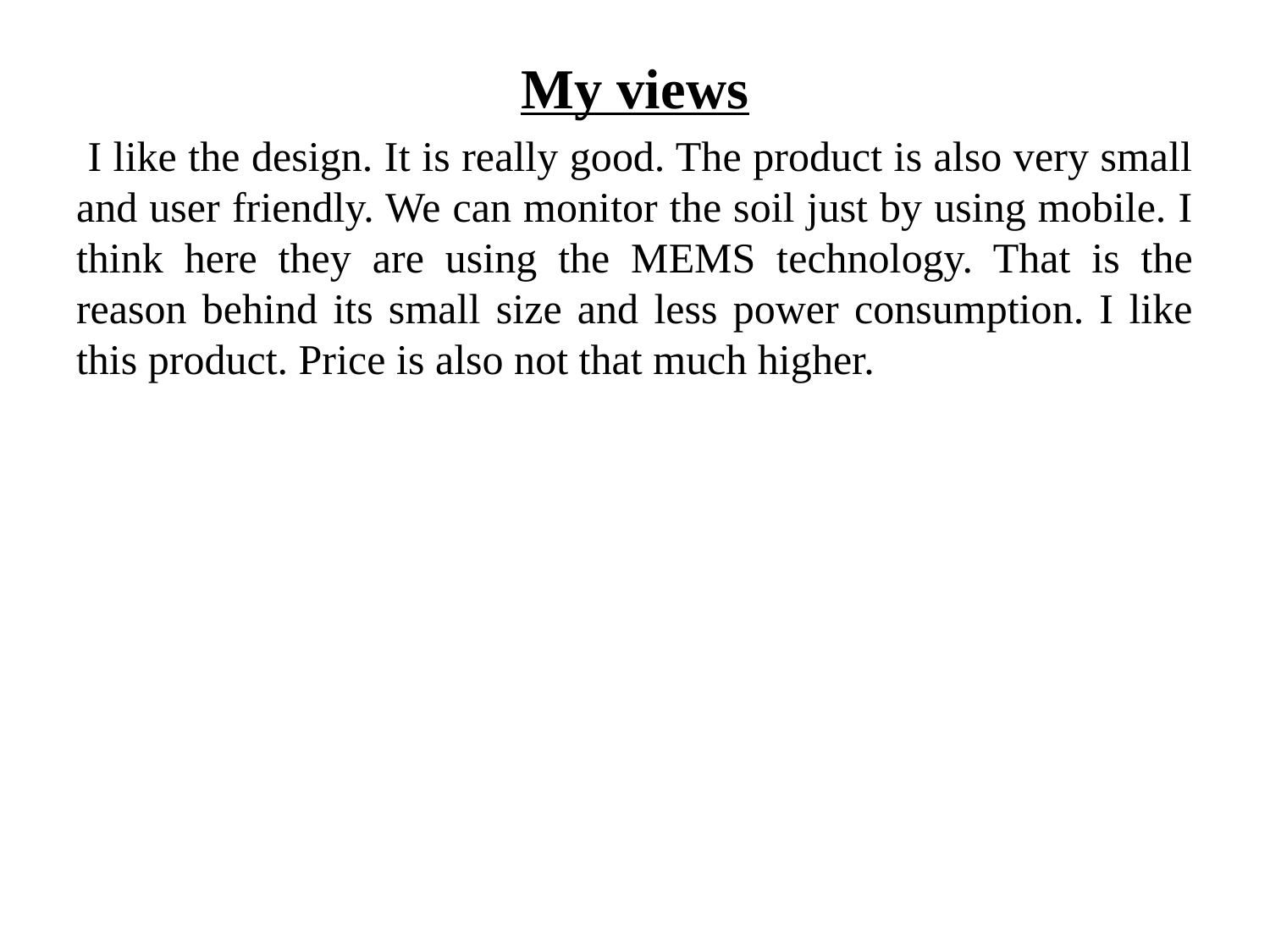

My views
 I like the design. It is really good. The product is also very small and user friendly. We can monitor the soil just by using mobile. I think here they are using the MEMS technology. That is the reason behind its small size and less power consumption. I like this product. Price is also not that much higher.